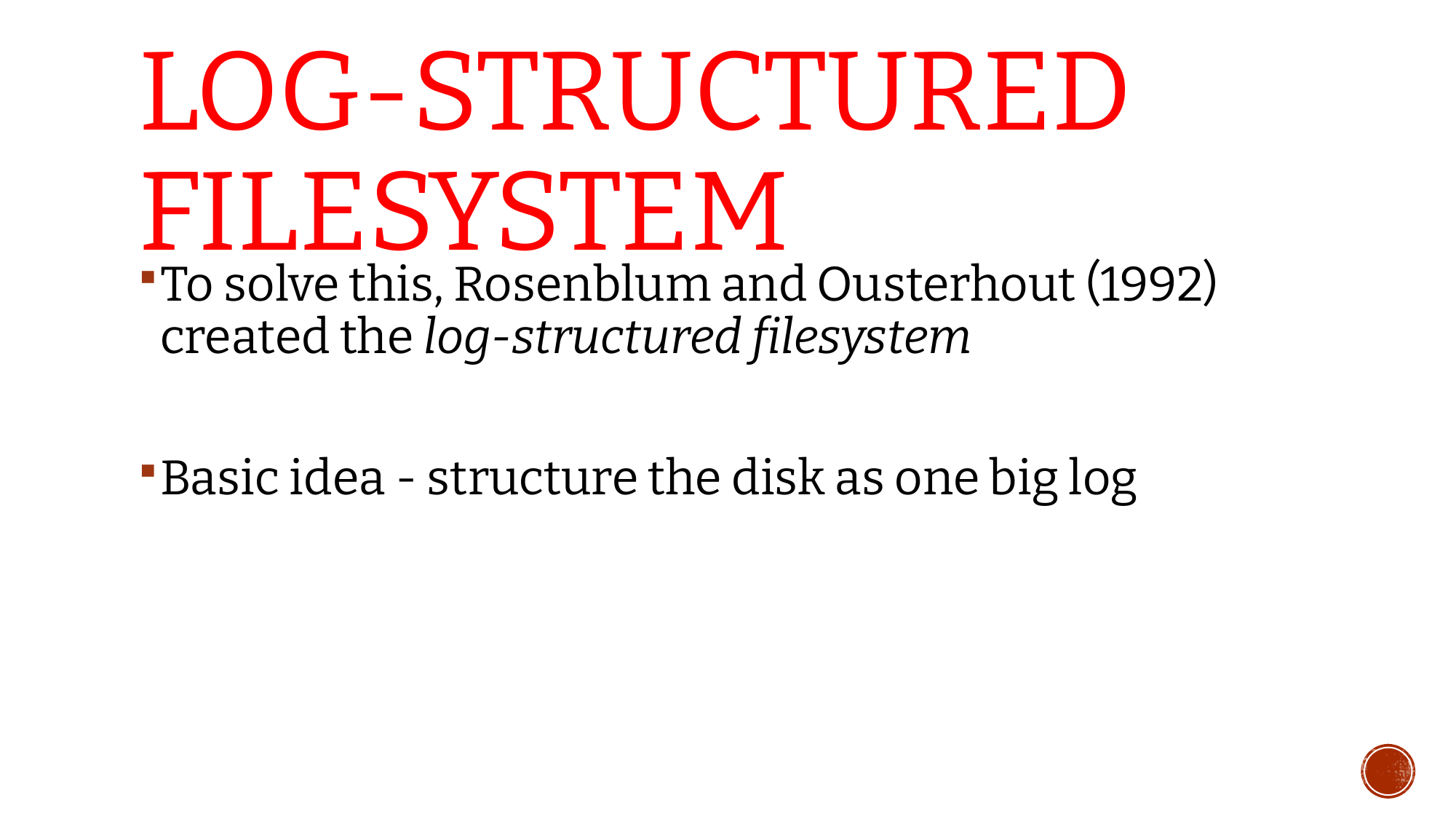

# Log-Structured Filesystem
To solve this, Rosenblum and Ousterhout (1992) created the log-structured filesystem

Basic idea - structure the disk as one big log